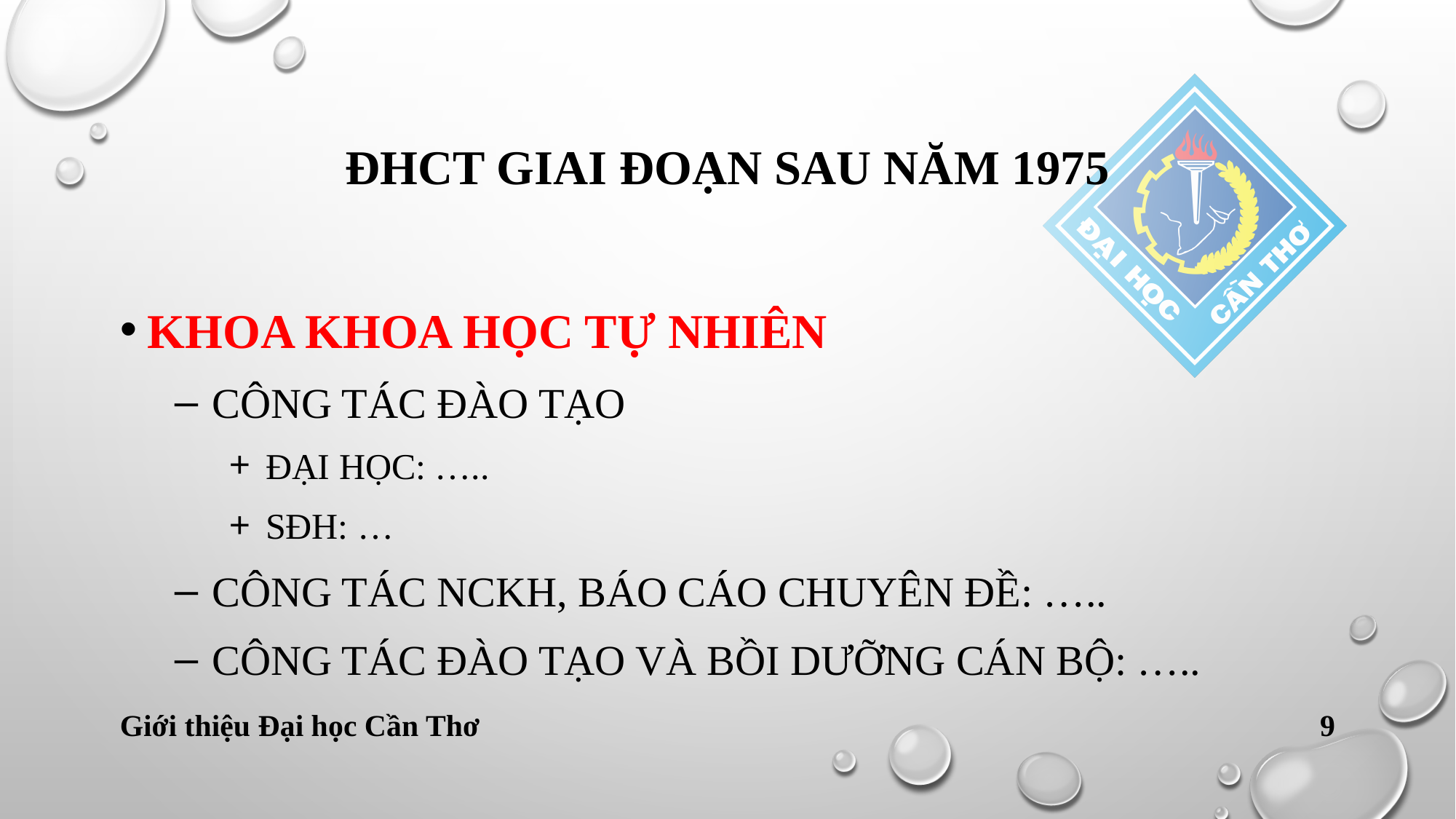

# Đhct giai đoạn sau năm 1975
Khoa khoa học tự nhiên
 công tác đào tạo
 đại học: …..
 sđh: …
 công tác nckh, báo cáo chuyên đề: …..
 công tác đào tạo và bồi dưỡng cán bộ: …..
Giới thiệu Đại học Cần Thơ
9